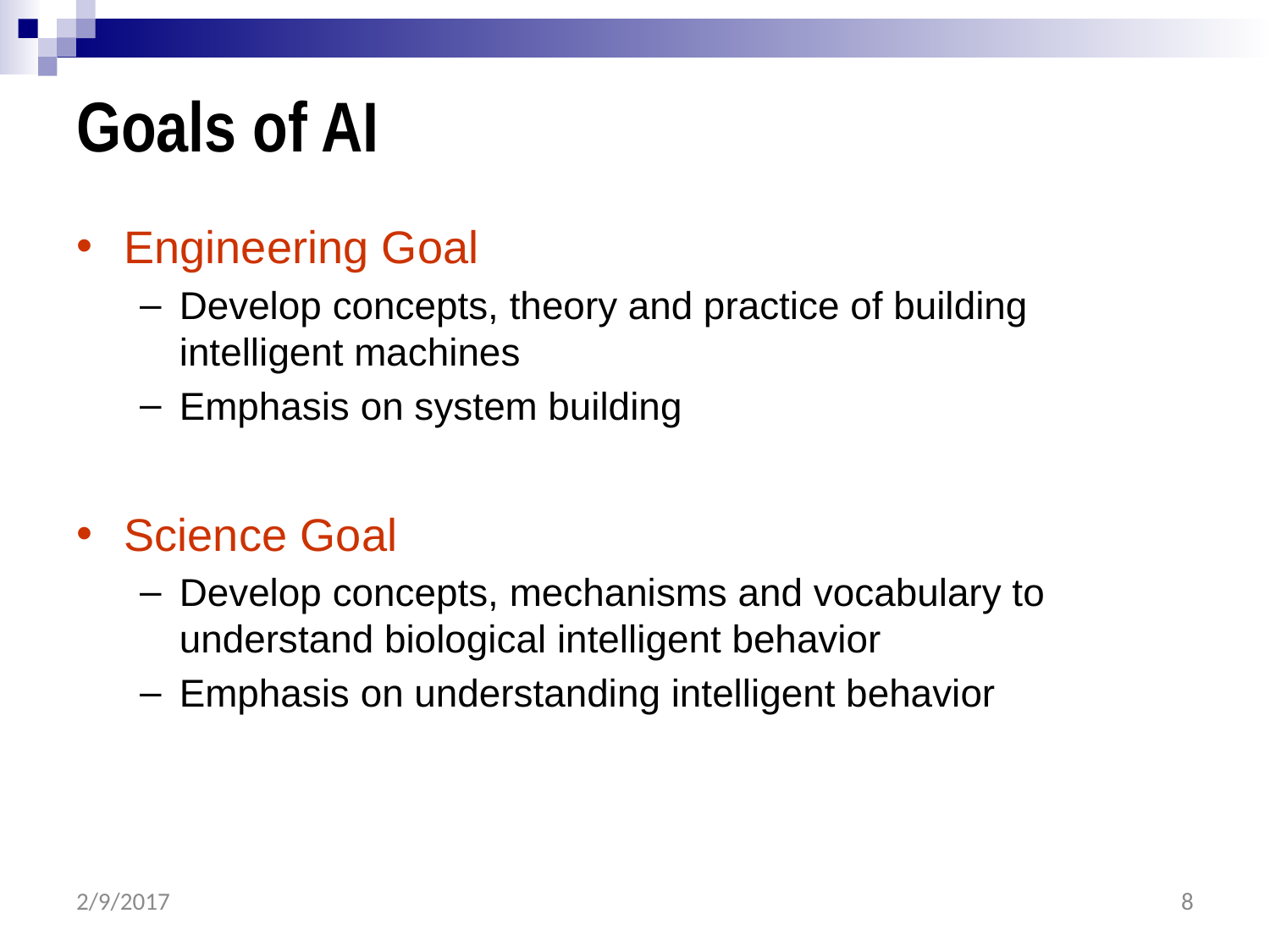

# Goals of AI
Engineering Goal
Develop concepts, theory and practice of building intelligent machines
Emphasis on system building

Science Goal
Develop concepts, mechanisms and vocabulary to understand biological intelligent behavior
Emphasis on understanding intelligent behavior
2/9/2017
8